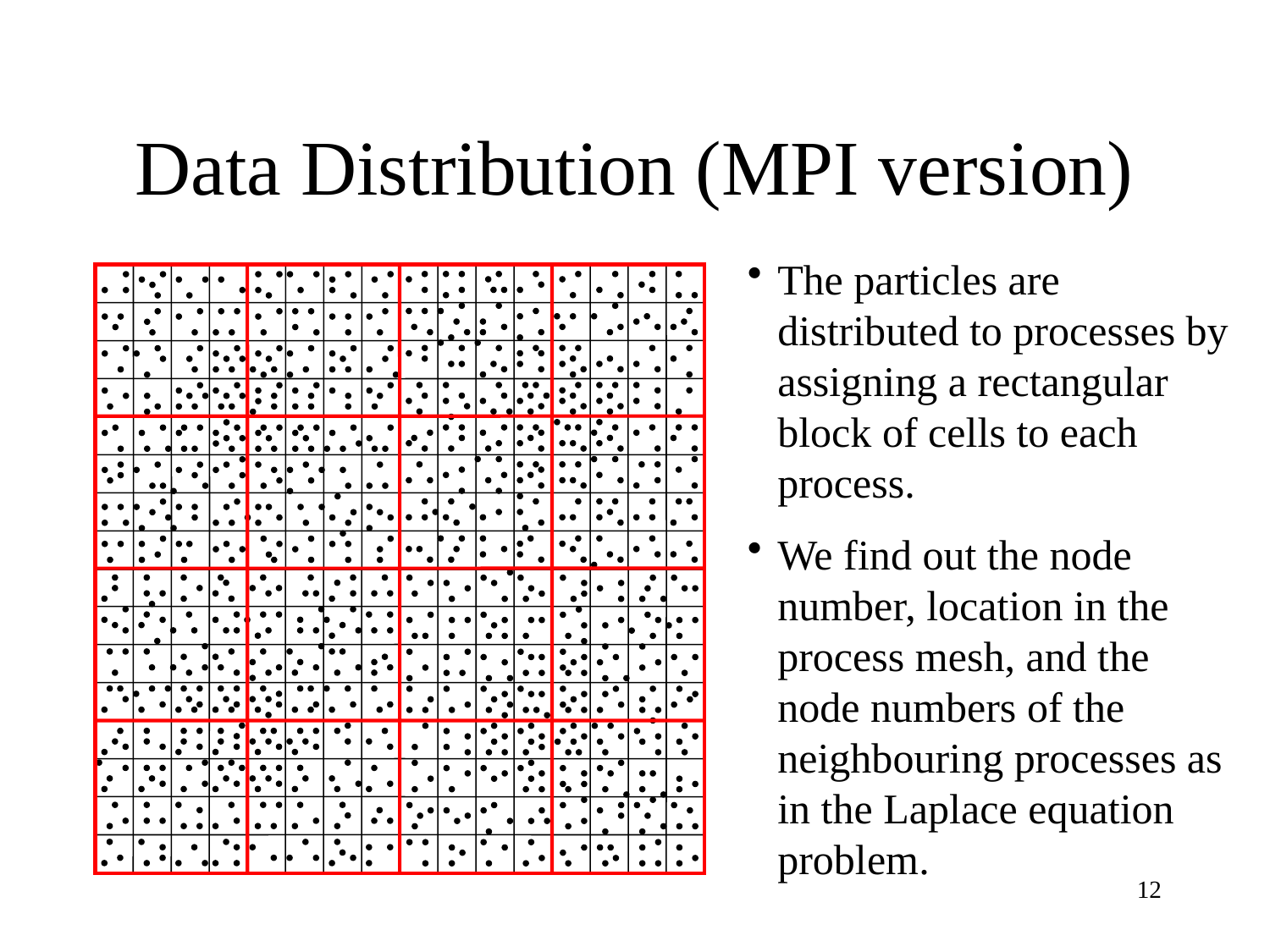

# Data Distribution (MPI version)
The particles are distributed to processes by assigning a rectangular block of cells to each process.
We find out the node number, location in the process mesh, and the node numbers of the neighbouring processes as in the Laplace equation problem.

12